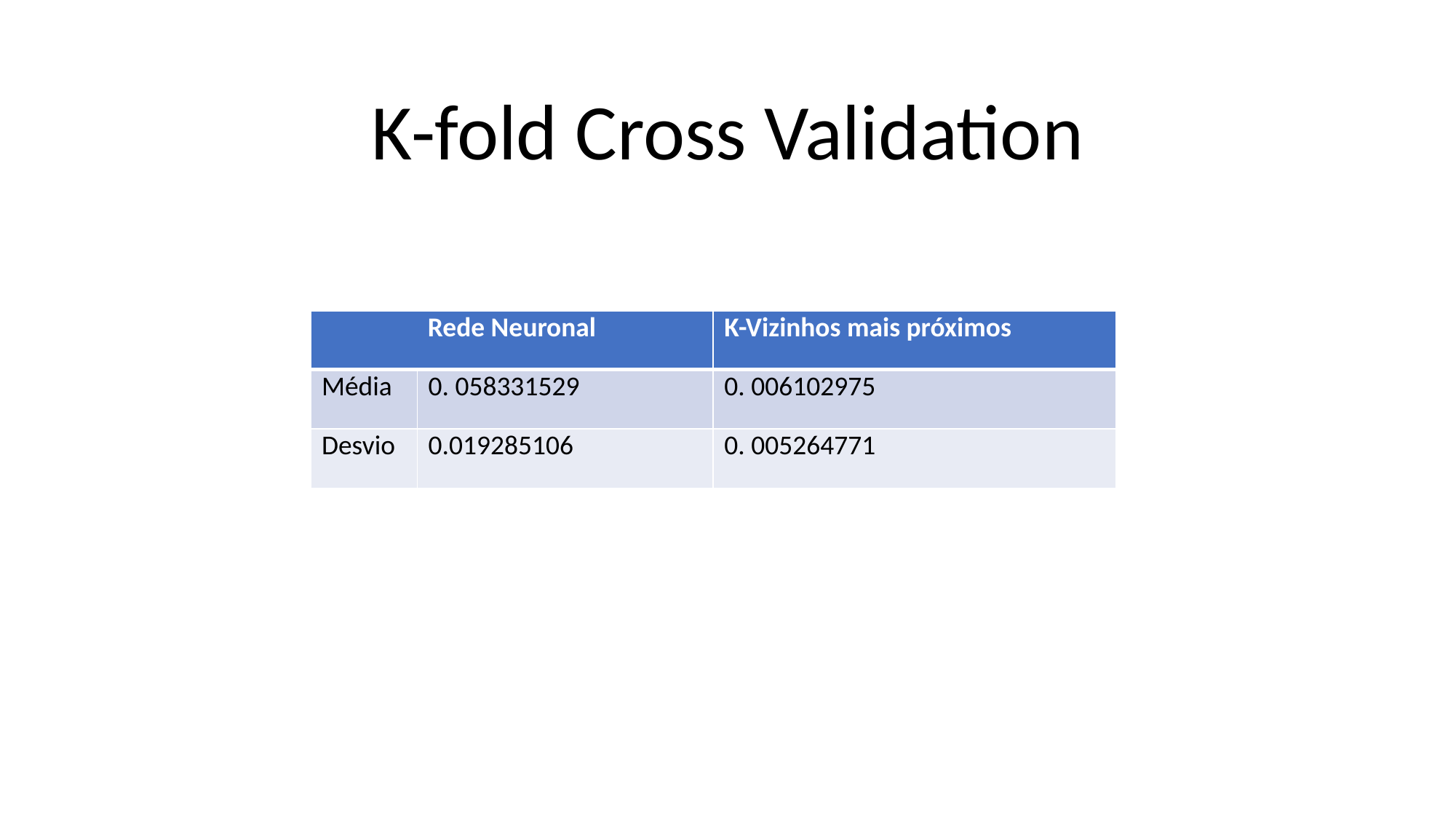

# K-fold Cross Validation
| Rede Neuronal |  | K-Vizinhos mais próximos |
| --- | --- | --- |
| Média | 0. 058331529 | 0. 006102975 |
| Desvio | 0.019285106 | 0. 005264771 |